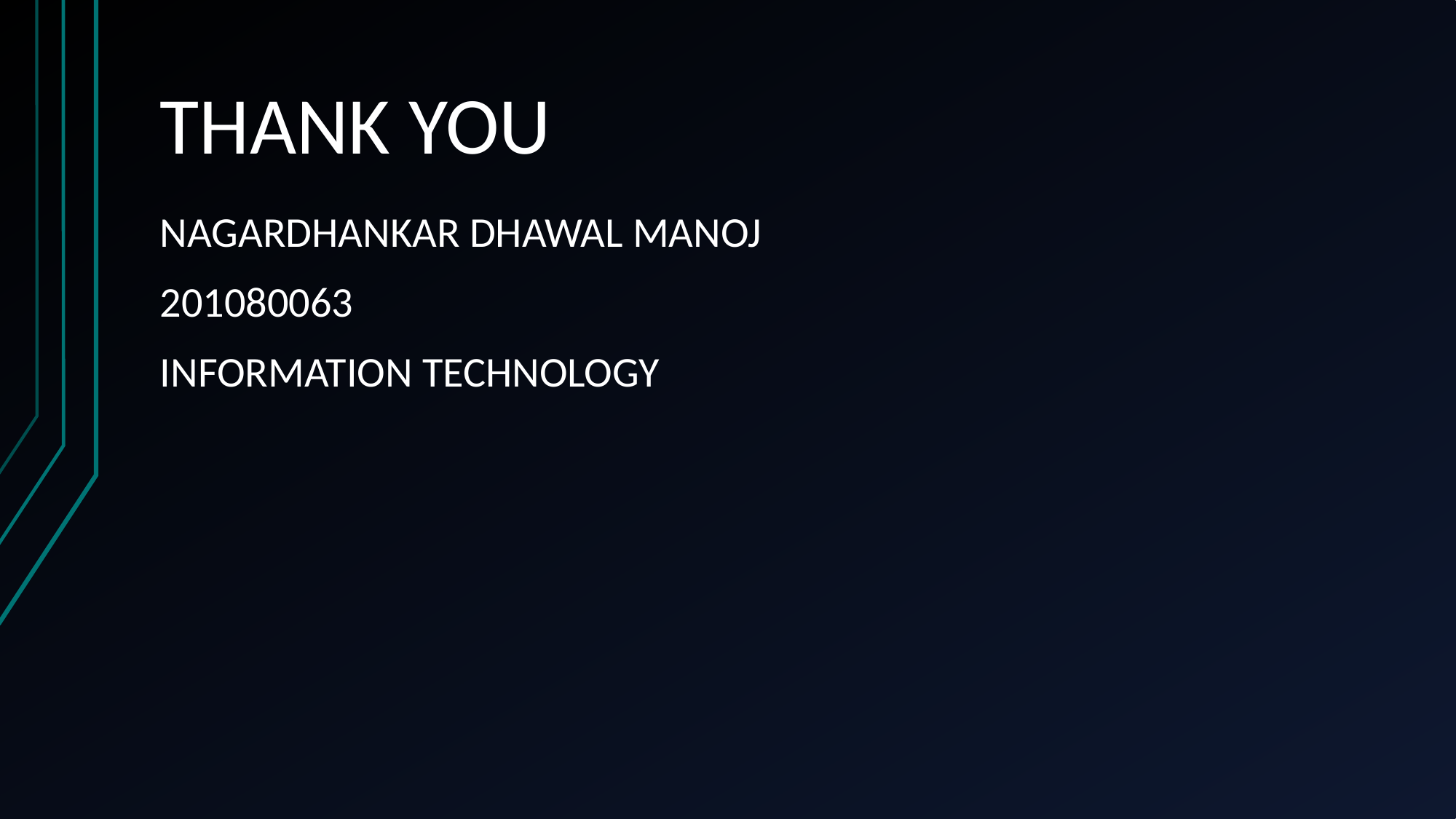

# THANK YOU
NAGARDHANKAR DHAWAL MANOJ
201080063
INFORMATION TECHNOLOGY